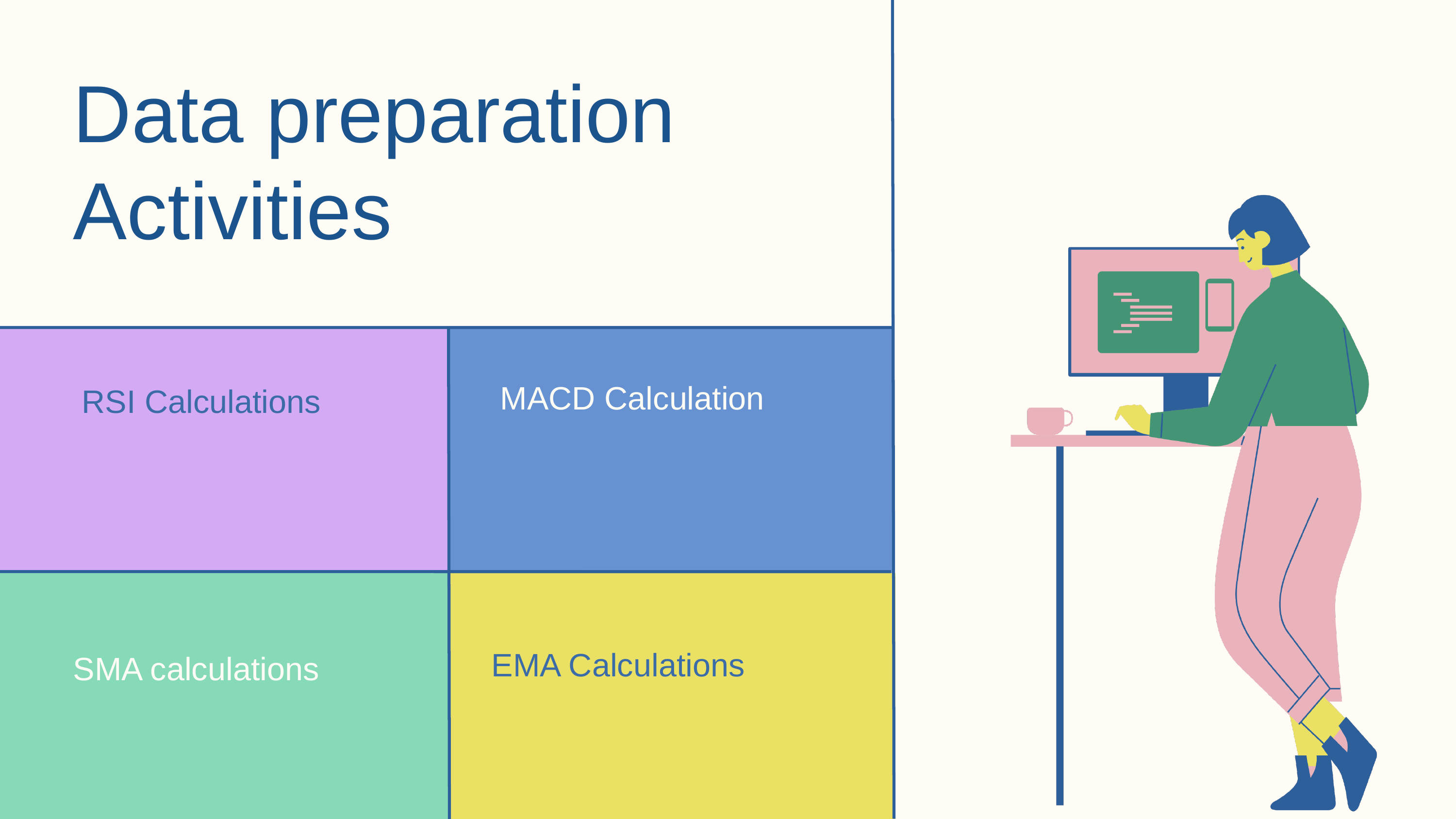

Data preparation Activities

MACD Calculation
RSI Calculations
Objective Two
Elaborate on what you want to discuss.

Objective Three
Objective Four
EMA Calculations
SMA calculations
Elaborate on what you want to discuss.
Elaborate on what you want to discuss.